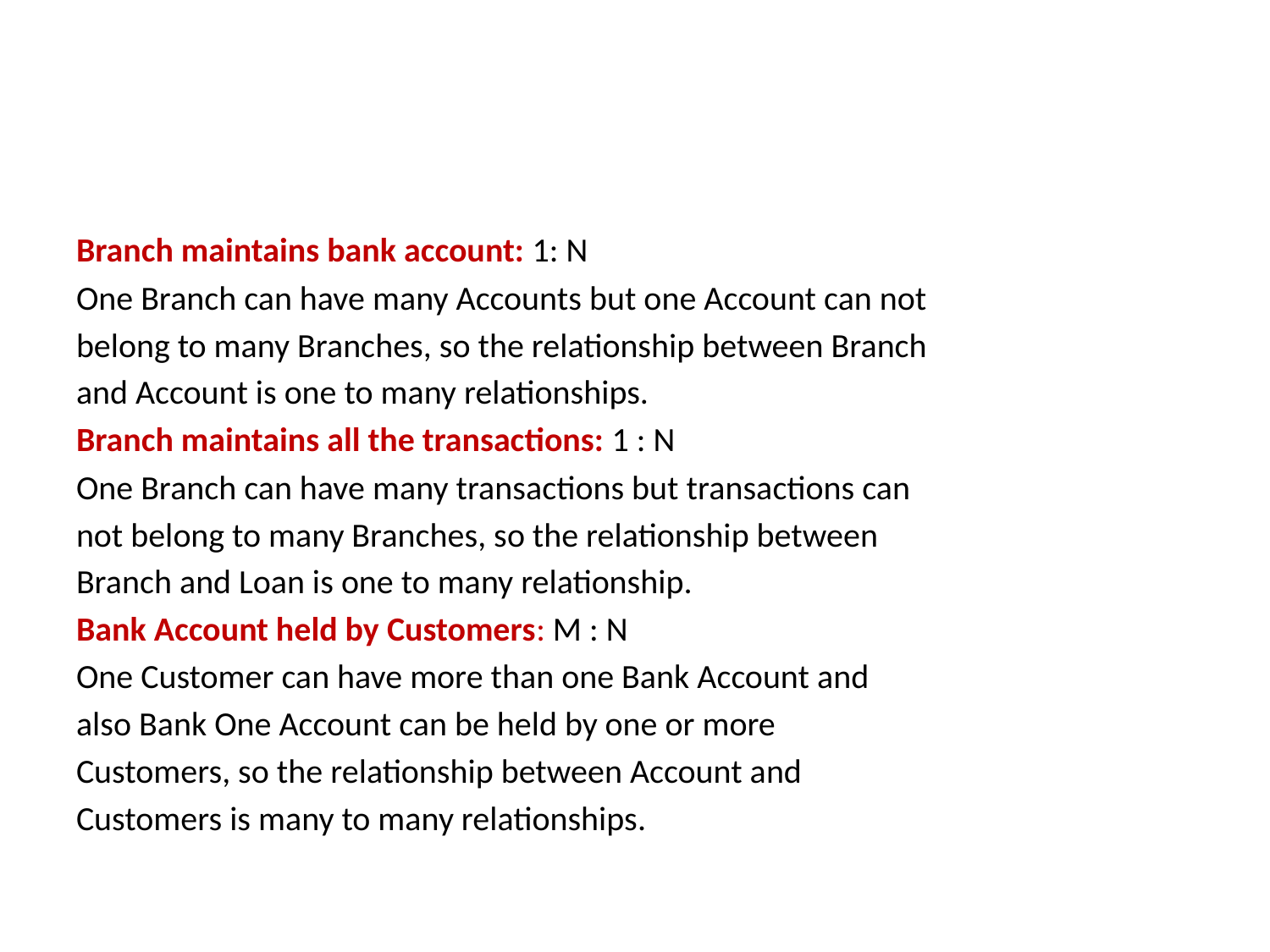

#
Branch maintains bank account: 1: N
One Branch can have many Accounts but one Account can not
belong to many Branches, so the relationship between Branch
and Account is one to many relationships.
Branch maintains all the transactions: 1 : N
One Branch can have many transactions but transactions can
not belong to many Branches, so the relationship between
Branch and Loan is one to many relationship.
Bank Account held by Customers: M : N
One Customer can have more than one Bank Account and
also Bank One Account can be held by one or more
Customers, so the relationship between Account and
Customers is many to many relationships.